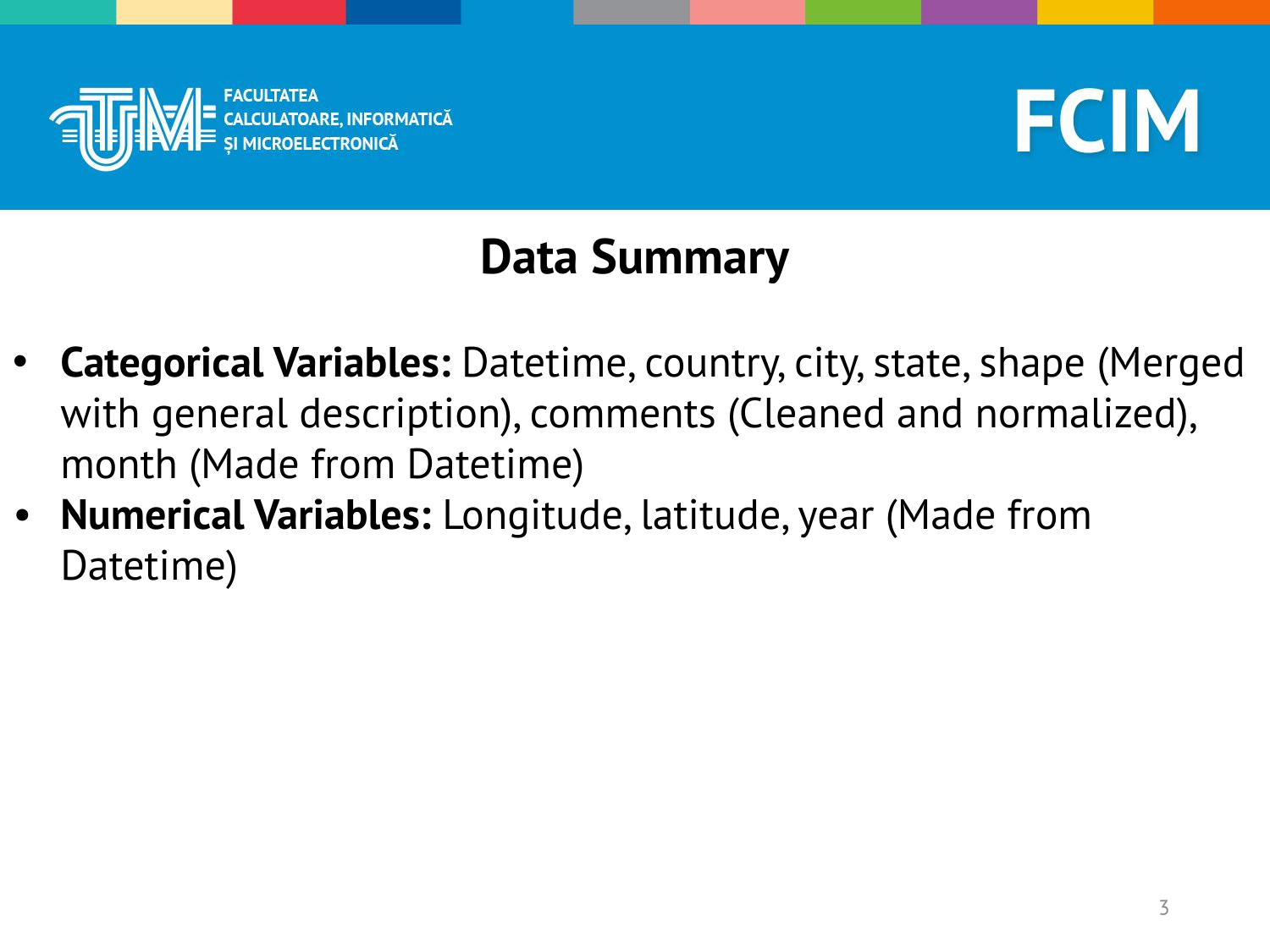

Data Summary
Categorical Variables: Datetime, country, city, state, shape (Merged with general description), comments (Cleaned and normalized), month (Made from Datetime)
Numerical Variables: Longitude, latitude, year (Made from Datetime)
3